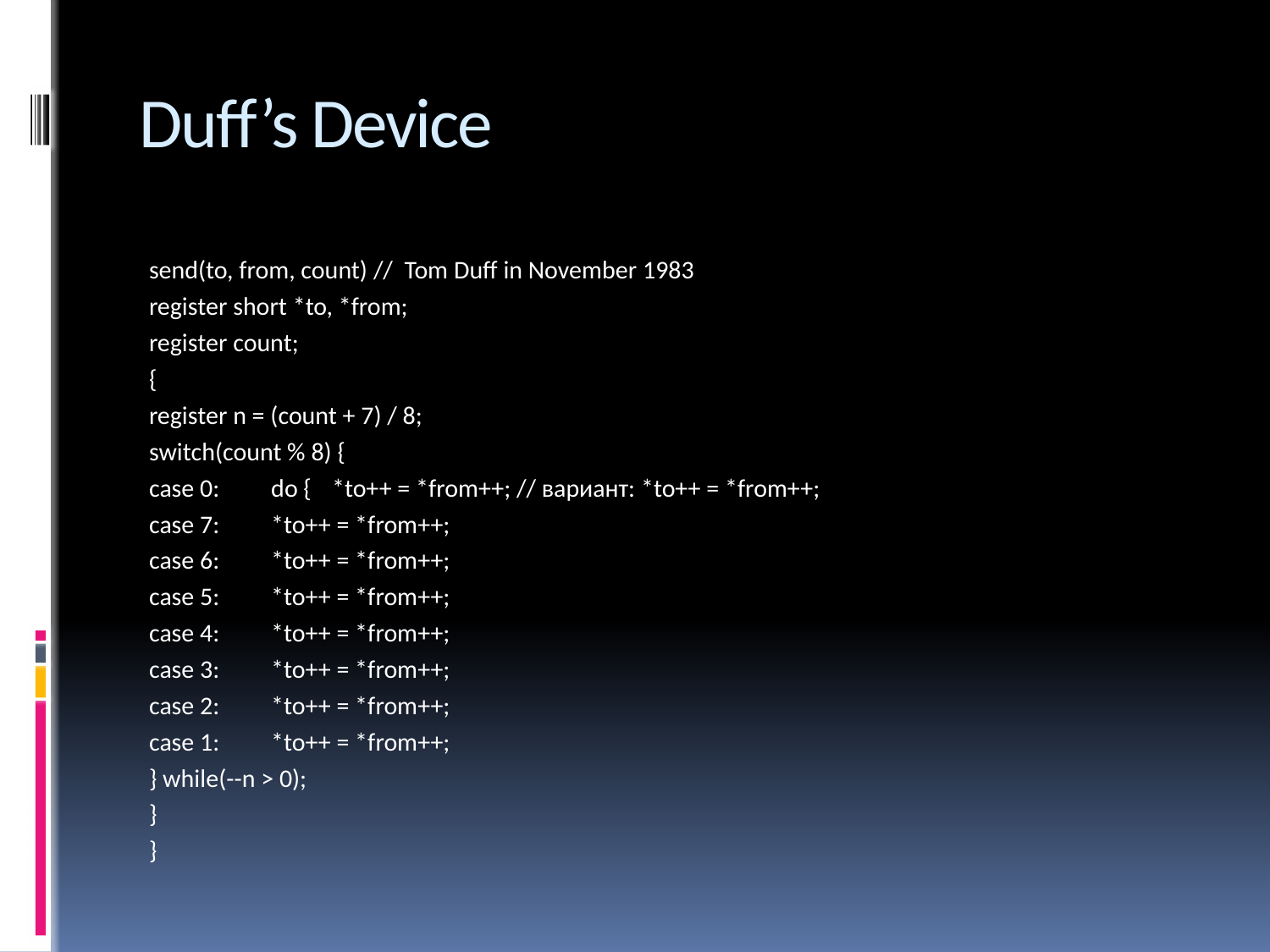

# Duff’s Device
send(to, from, count) //  Tom Duff in November 1983
register short *to, *from;
register count;
{
	register n = (count + 7) / 8;
	switch(count % 8) {
	case 0:	do {	*to++ = *from++; // вариант: *to++ = *from++;
	case 7:		*to++ = *from++;
	case 6:		*to++ = *from++;
	case 5:		*to++ = *from++;
	case 4:		*to++ = *from++;
	case 3:		*to++ = *from++;
	case 2:		*to++ = *from++;
	case 1:		*to++ = *from++;
		} while(--n > 0);
	}
}